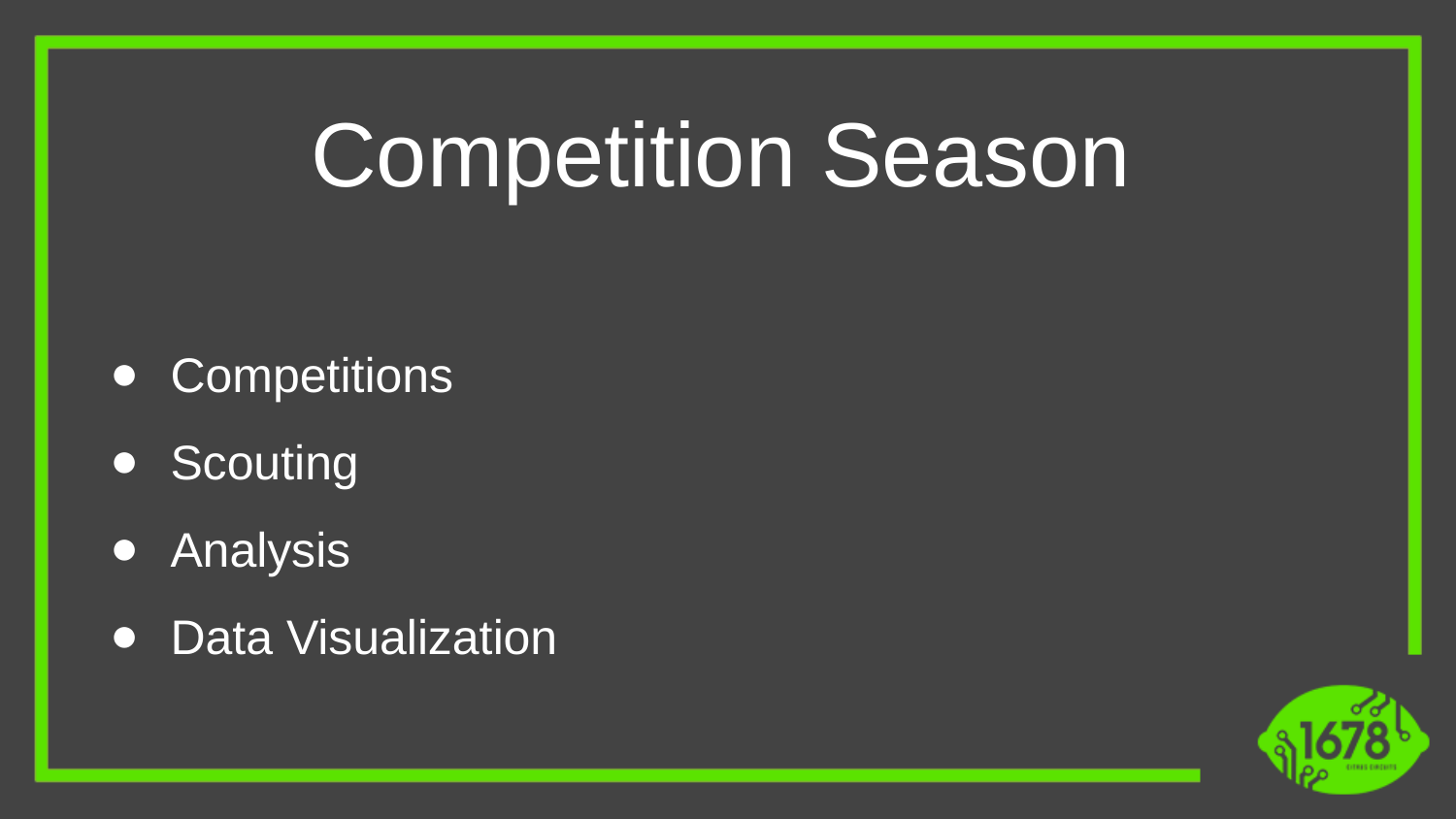

Competition Season
Competitions
Scouting
Analysis
Data Visualization